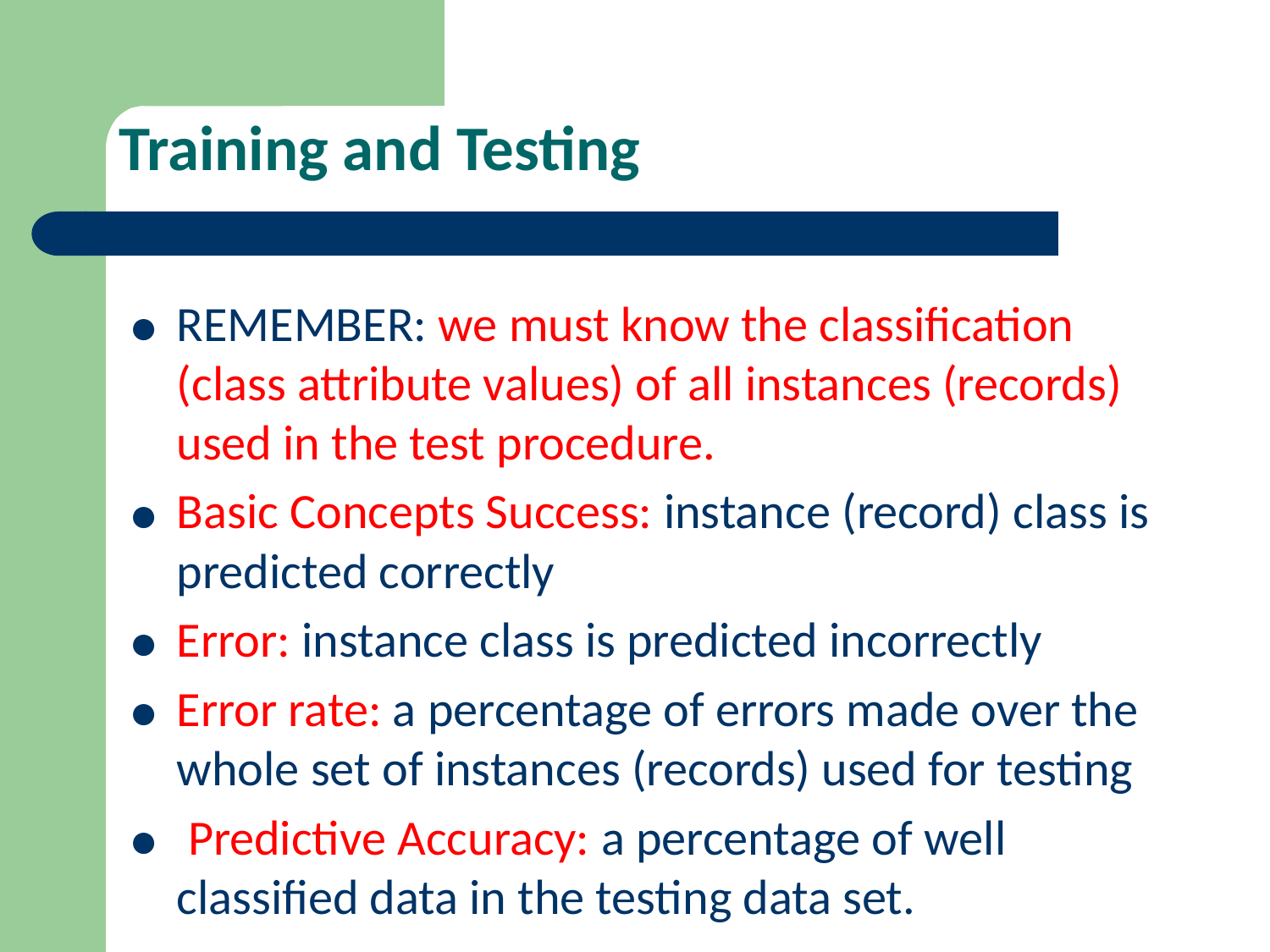

# Training and Testing
REMEMBER: we must know the classification (class attribute values) of all instances (records) used in the test procedure.
Basic Concepts Success: instance (record) class is predicted correctly
Error: instance class is predicted incorrectly
Error rate: a percentage of errors made over the whole set of instances (records) used for testing
 Predictive Accuracy: a percentage of well classified data in the testing data set.